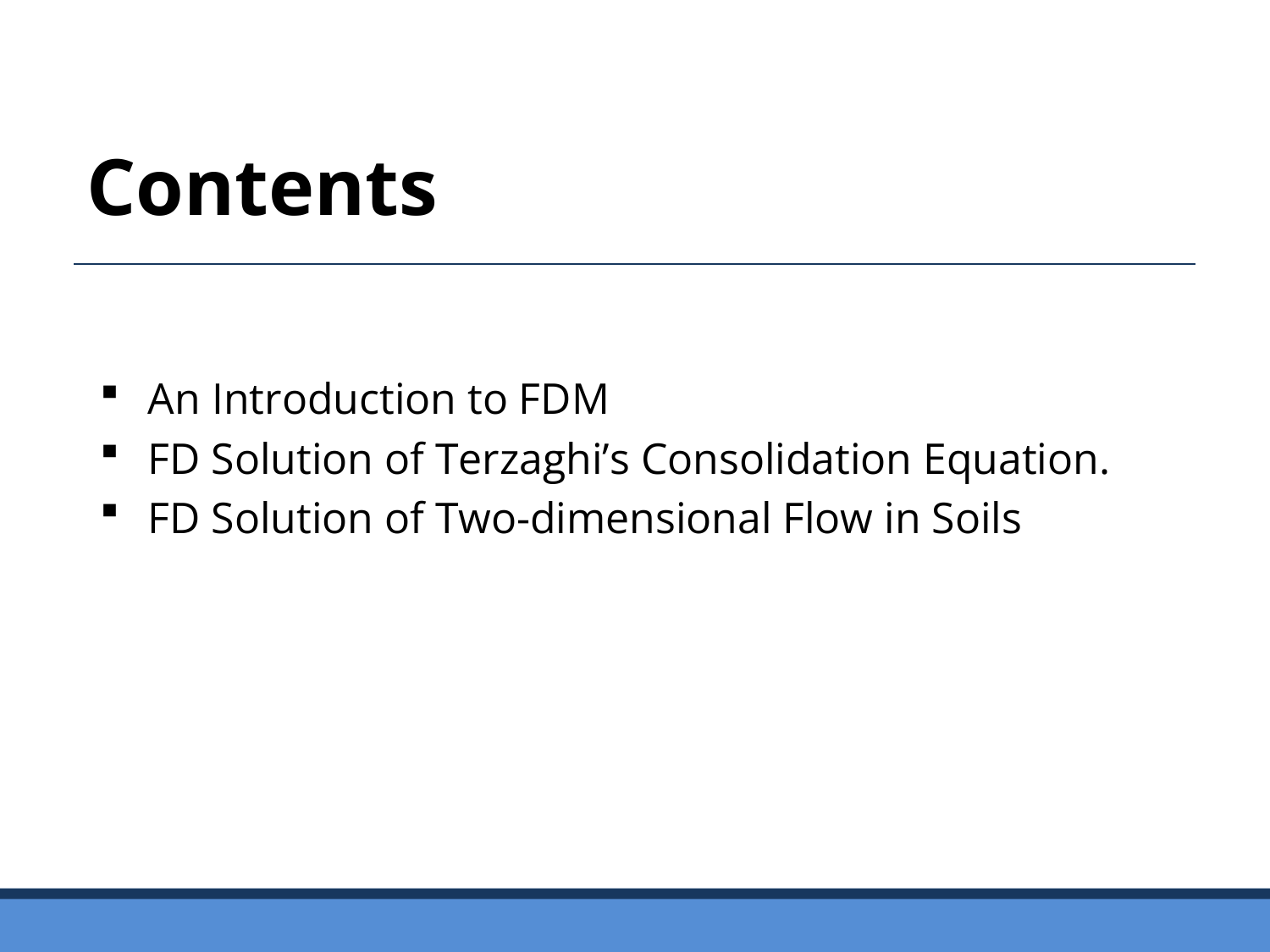

Contents

An Introduction to FDM
FD Solution of Terzaghi’s Consolidation Equation.
FD Solution of Two-dimensional Flow in Soils